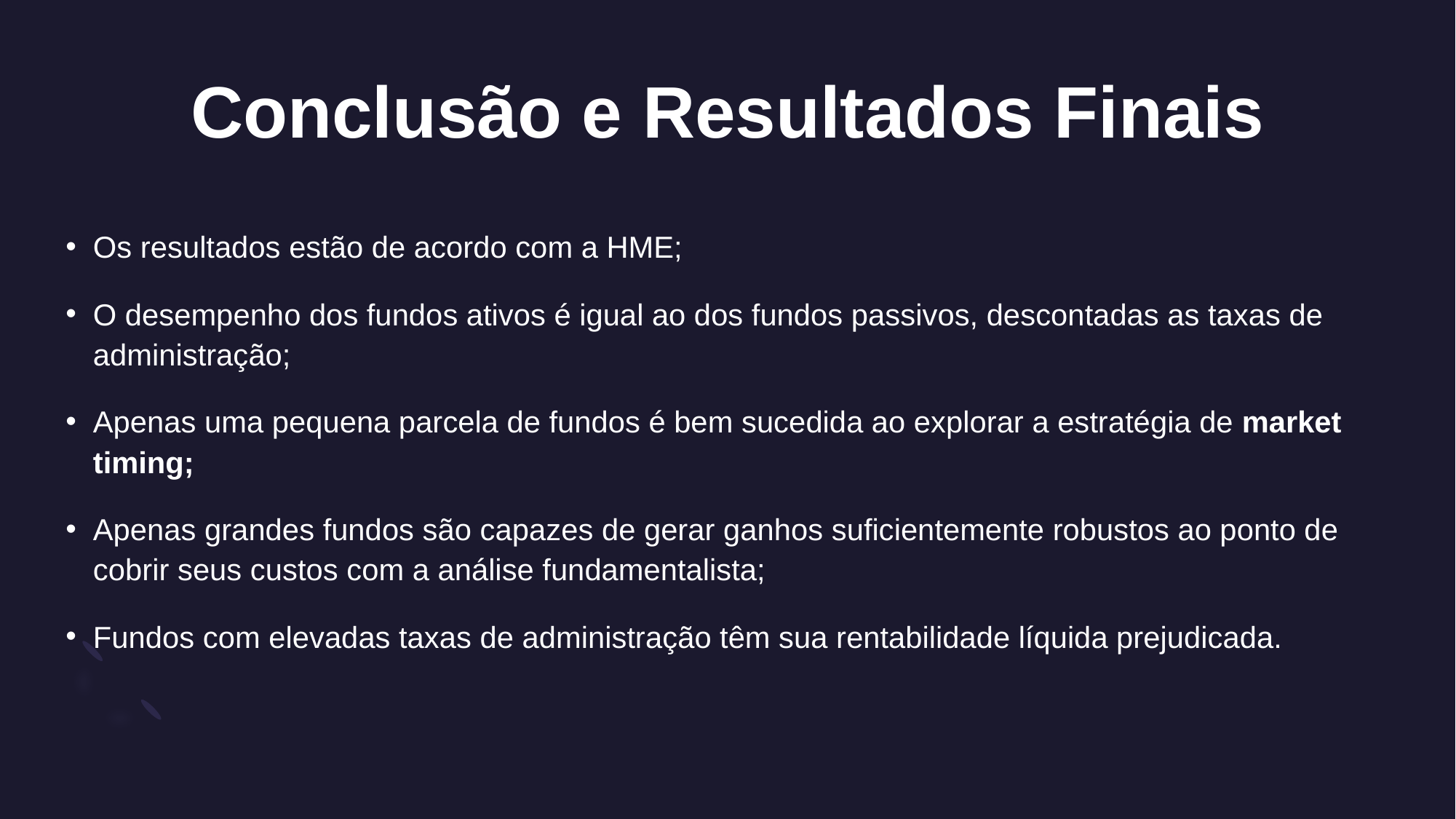

# Conclusão e Resultados Finais
Os resultados estão de acordo com a HME;
O desempenho dos fundos ativos é igual ao dos fundos passivos, descontadas as taxas de administração;
Apenas uma pequena parcela de fundos é bem sucedida ao explorar a estratégia de market timing;
Apenas grandes fundos são capazes de gerar ganhos suficientemente robustos ao ponto de cobrir seus custos com a análise fundamentalista;
Fundos com elevadas taxas de administração têm sua rentabilidade líquida prejudicada.